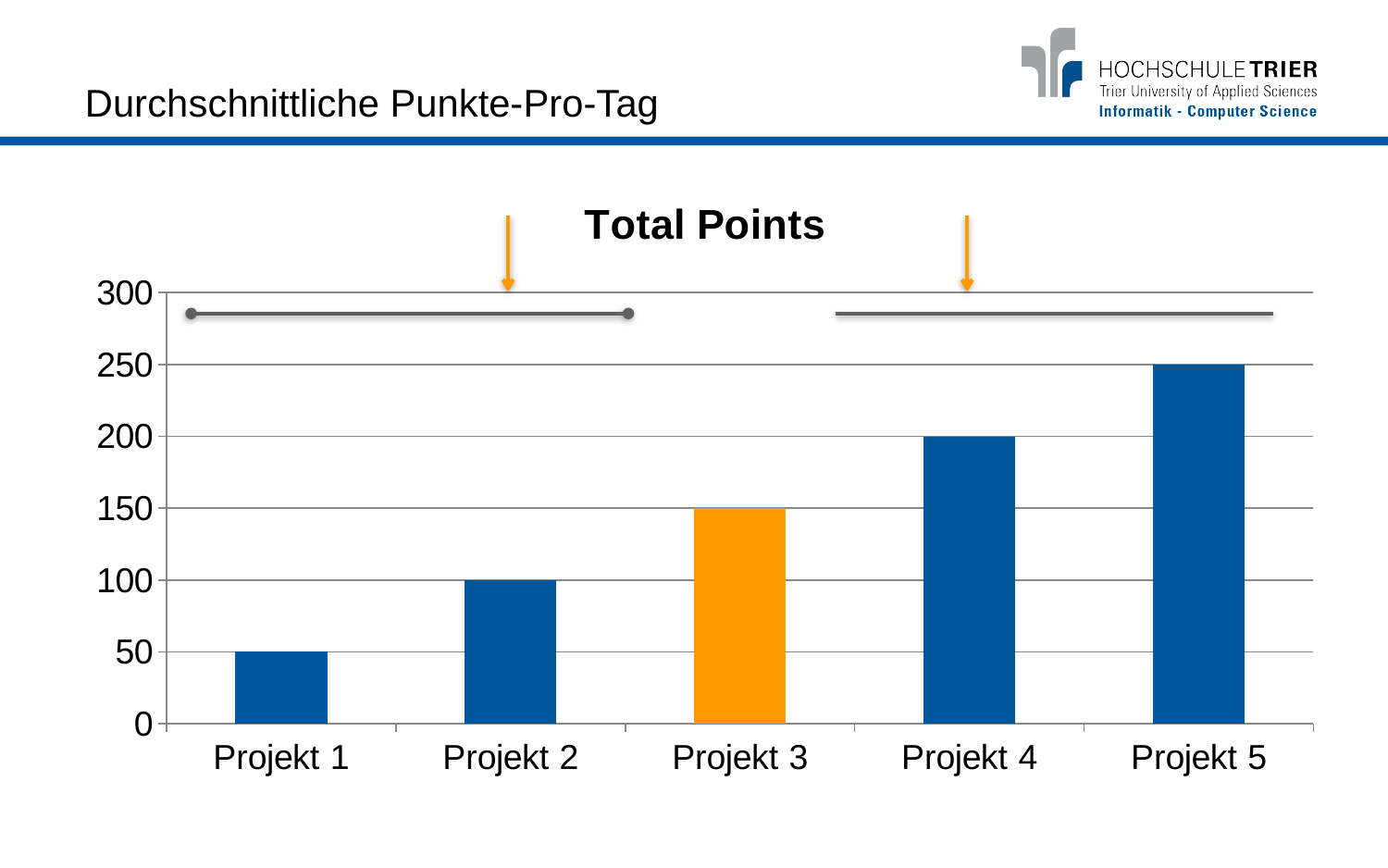

# Durchschnittliche Punkte-Pro-Tag

### Chart:

| Category | Total Points |
|---|---|
| Projekt 1 | 50.0 |
| Projekt 2 | 100.0 |
| Projekt 3 | 150.0 |
| Projekt 4 | 200.0 |
| Projekt 5 | 250.0 |